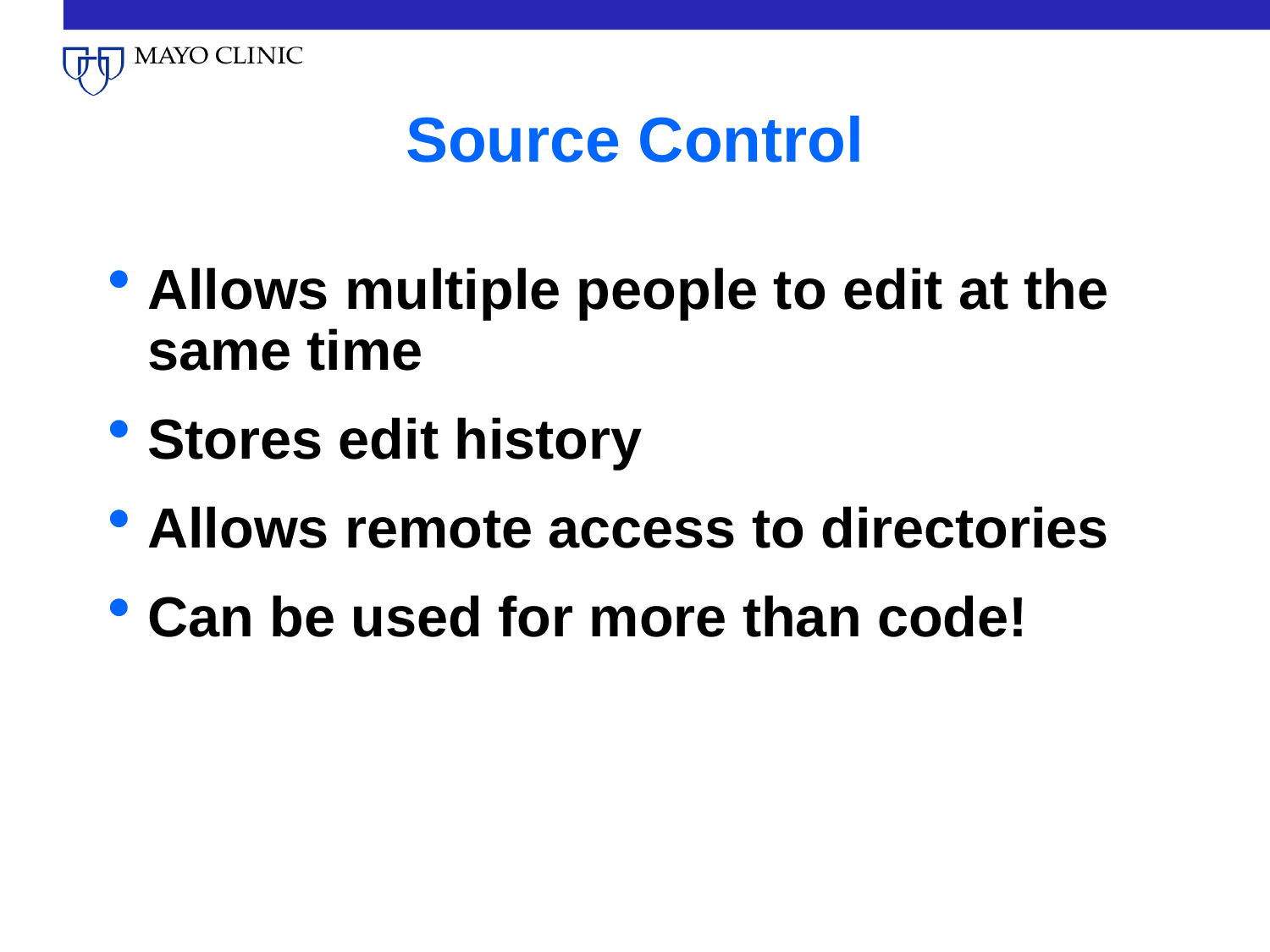

# Source Control
Allows multiple people to edit at the same time
Stores edit history
Allows remote access to directories
Can be used for more than code!